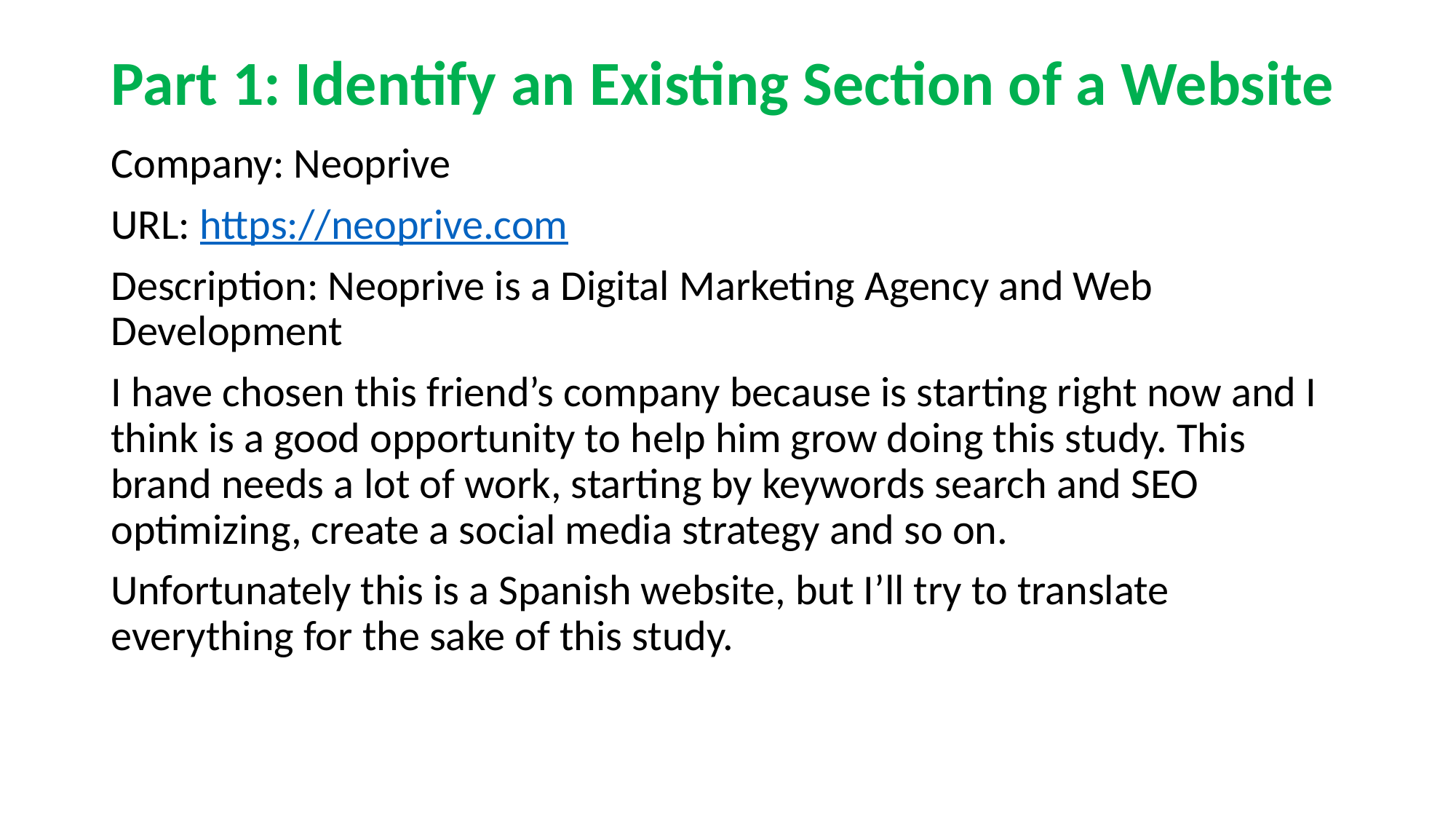

# Part 1: Identify an Existing Section of a Website
Company: Neoprive
URL: https://neoprive.com
Description: Neoprive is a Digital Marketing Agency and Web Development
I have chosen this friend’s company because is starting right now and I think is a good opportunity to help him grow doing this study. This brand needs a lot of work, starting by keywords search and SEO optimizing, create a social media strategy and so on.
Unfortunately this is a Spanish website, but I’ll try to translate everything for the sake of this study.